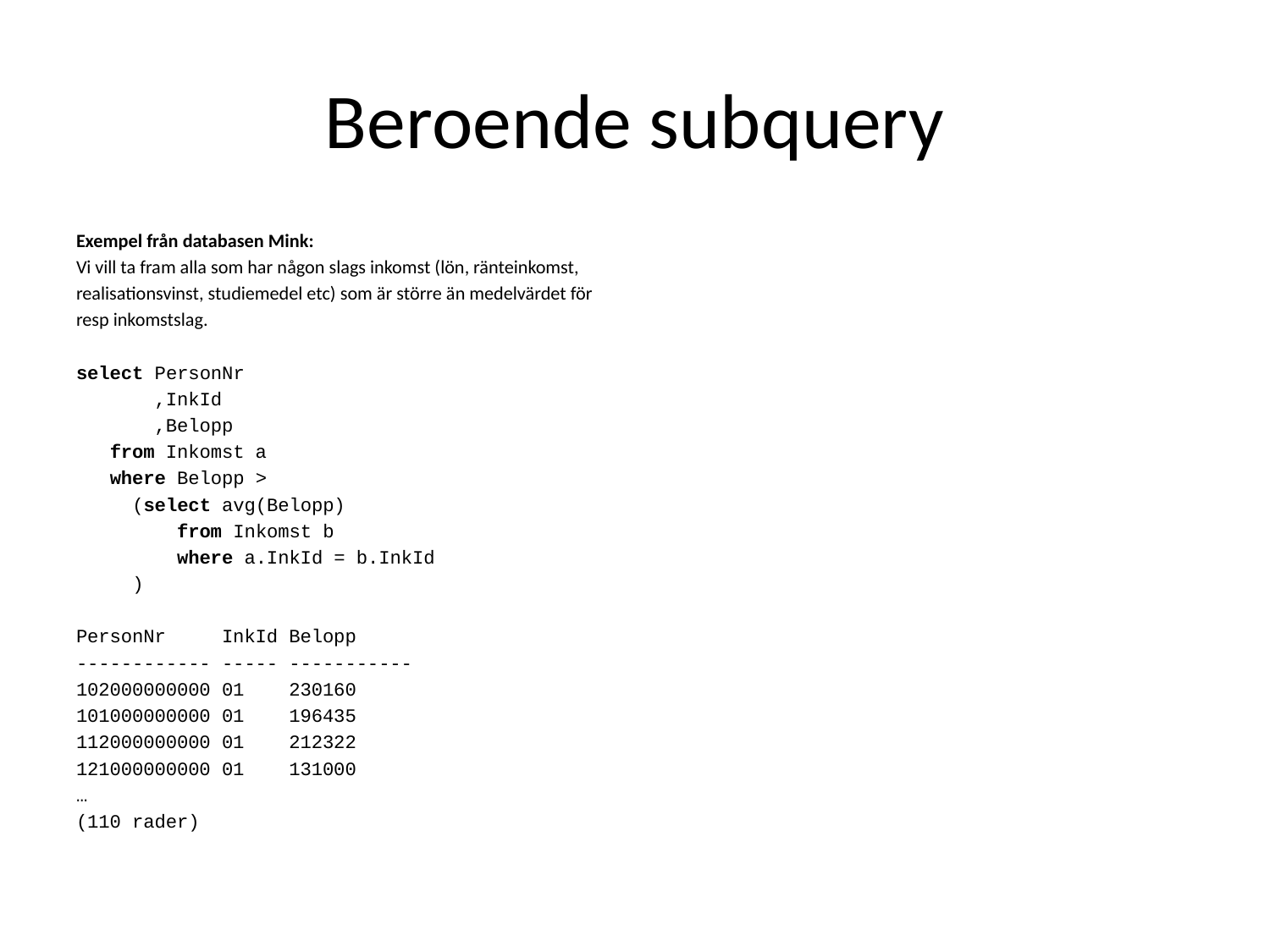

# Beroende subquery
Exempel från databasen Mink:
Vi vill ta fram alla som har någon slags inkomst (lön, ränteinkomst,
realisationsvinst, studiemedel etc) som är större än medelvärdet för
resp inkomstslag.

select PersonNr
       ,InkId
       ,Belopp
   from Inkomst a
   where Belopp >
     (select avg(Belopp)
         from Inkomst b
         where a.InkId = b.InkId
     )

PersonNr     InkId Belopp
------------ ----- -----------
102000000000 01    230160
101000000000 01    196435
112000000000 01    212322
121000000000 01    131000
…
(110 rader)